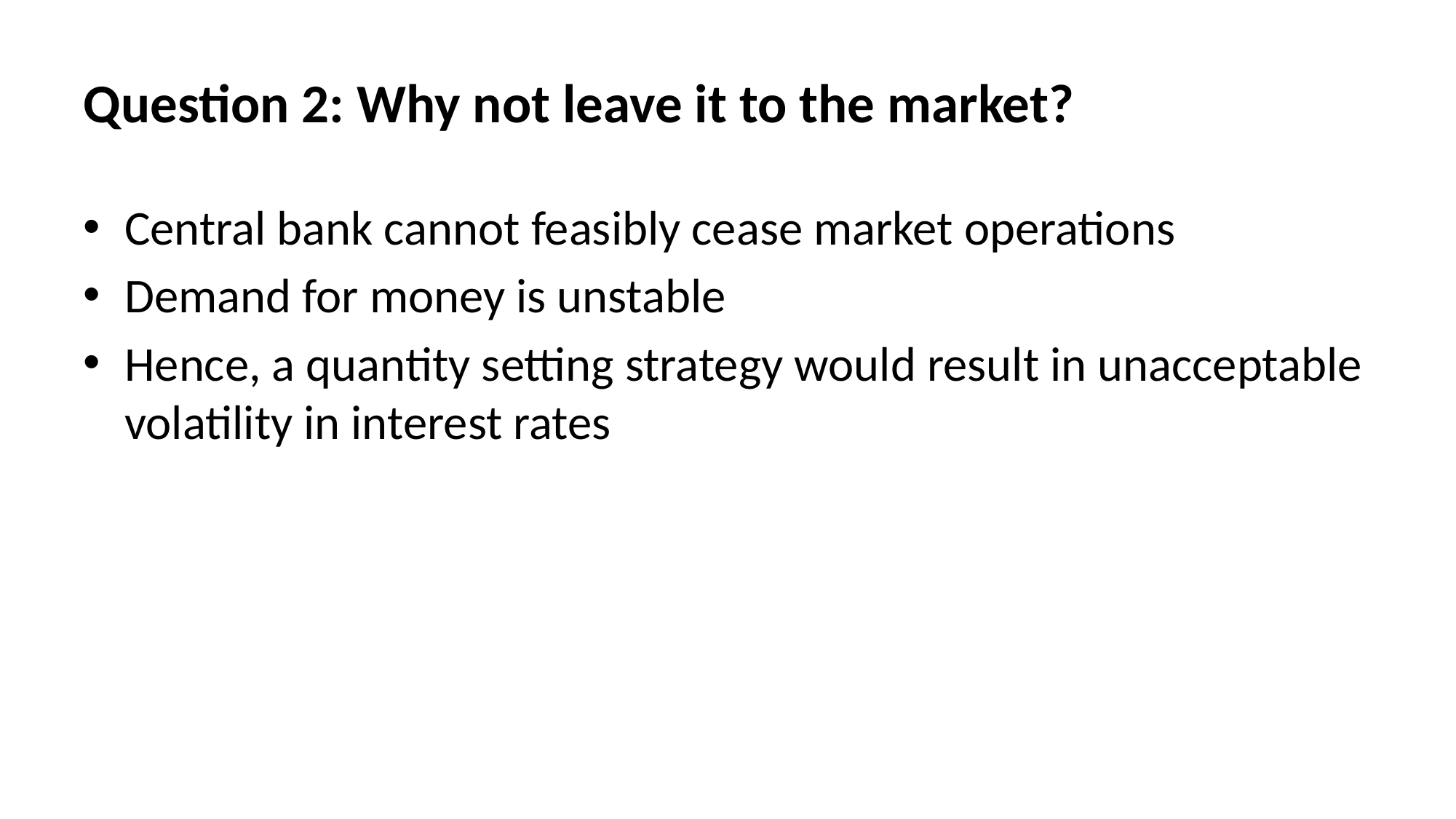

# Question 2: Why not leave it to the market?
Central bank cannot feasibly cease market operations
Demand for money is unstable
Hence, a quantity setting strategy would result in unacceptable volatility in interest rates